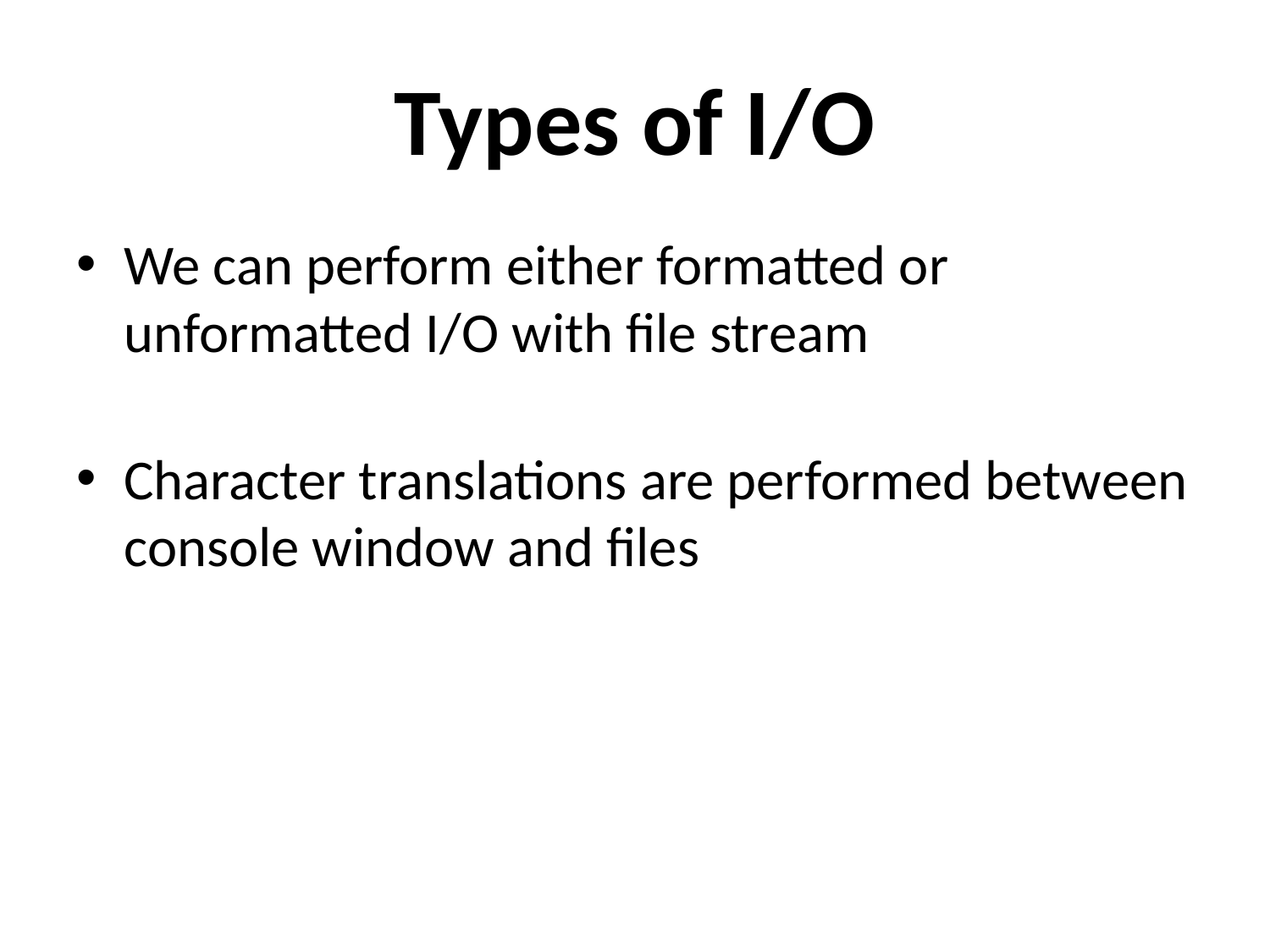

# Types of I/O
We can perform either formatted or unformatted I/O with file stream
Character translations are performed between console window and files